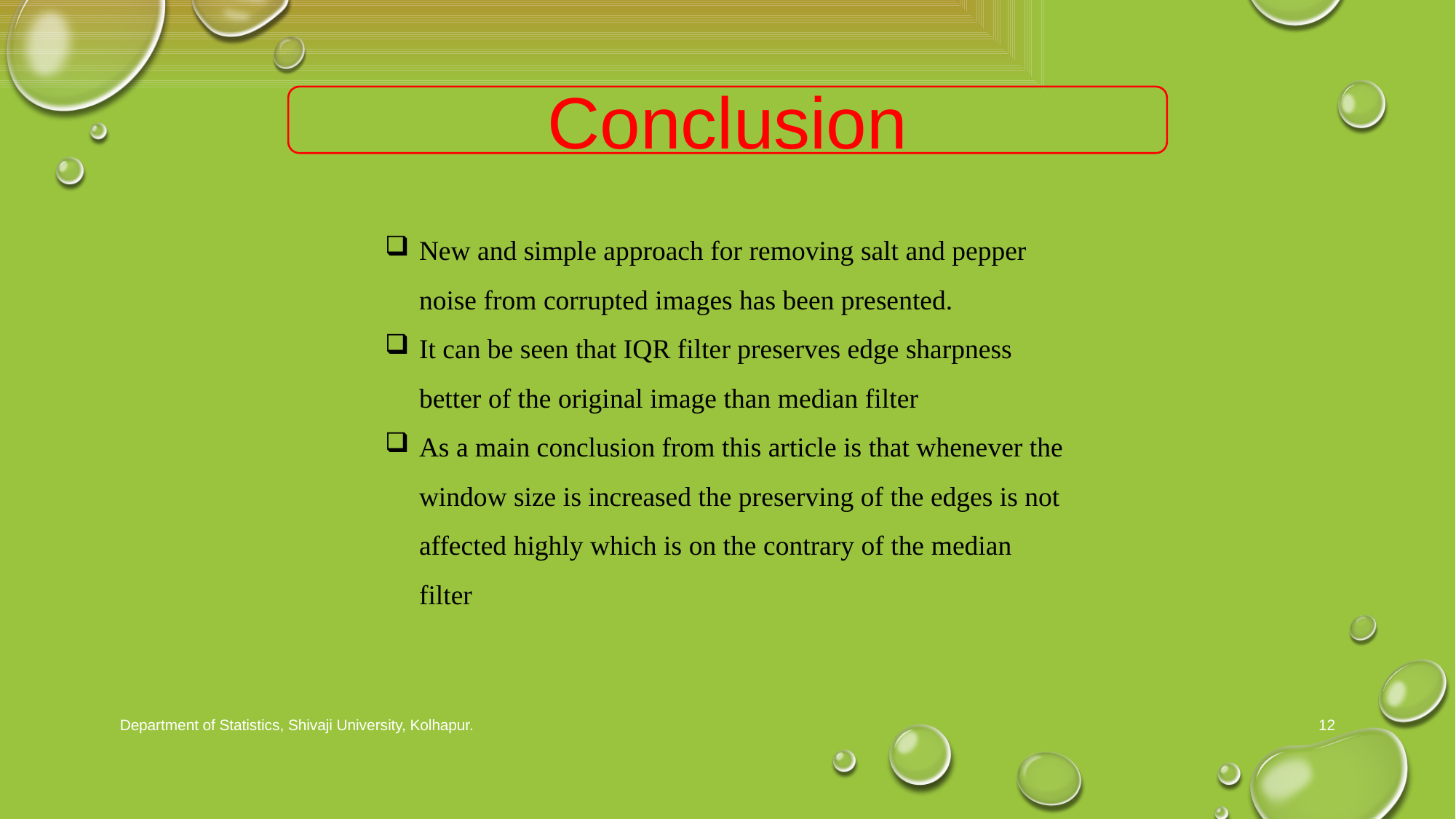

Conclusion
New and simple approach for removing salt and pepper noise from corrupted images has been presented.
It can be seen that IQR filter preserves edge sharpness better of the original image than median filter
As a main conclusion from this article is that whenever the window size is increased the preserving of the edges is not affected highly which is on the contrary of the median filter
Department of Statistics, Shivaji University, Kolhapur.
12